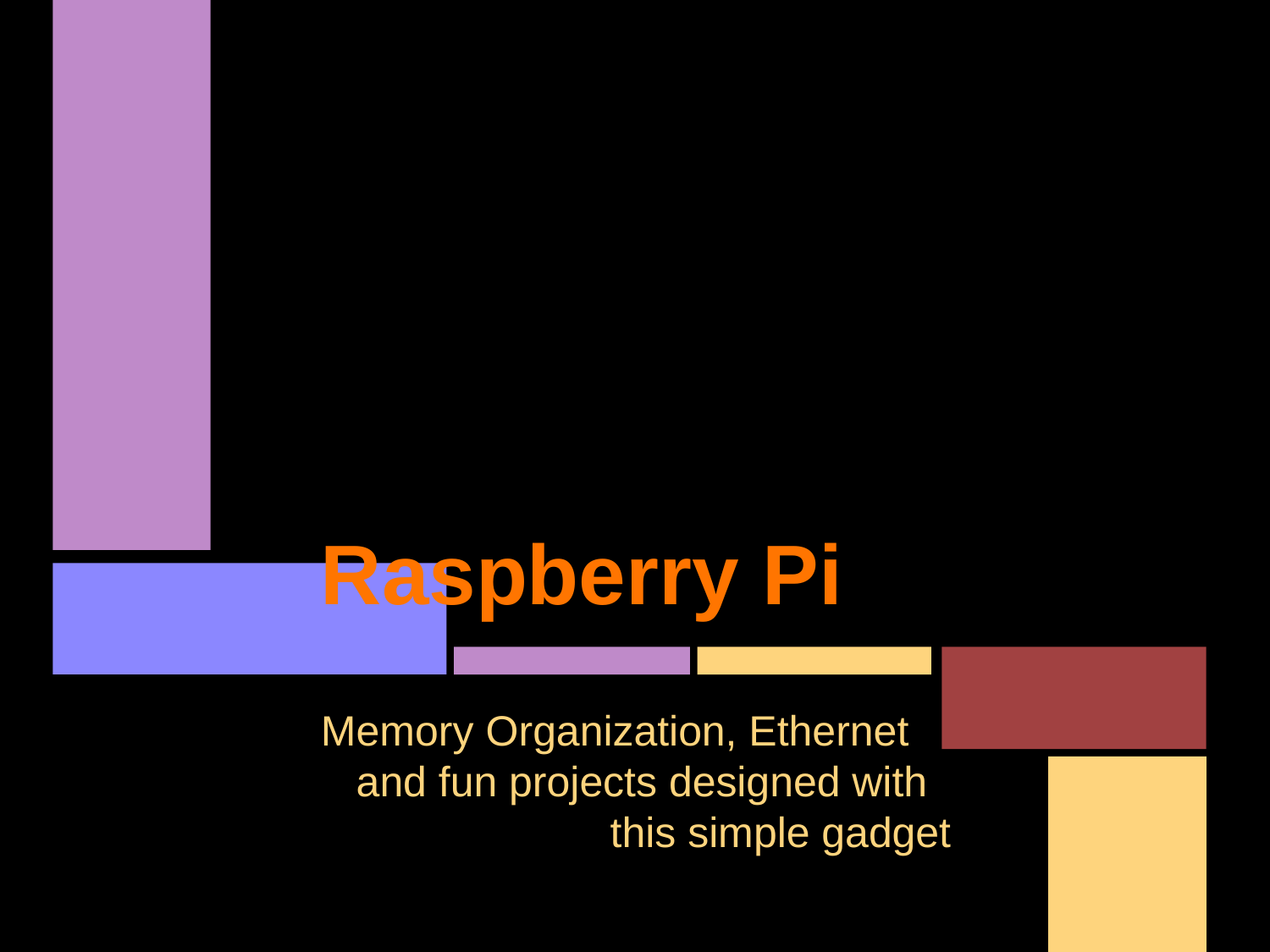

Raspberry Pi
Memory Organization, Ethernet 	    and fun projects designed with 			   this simple gadget